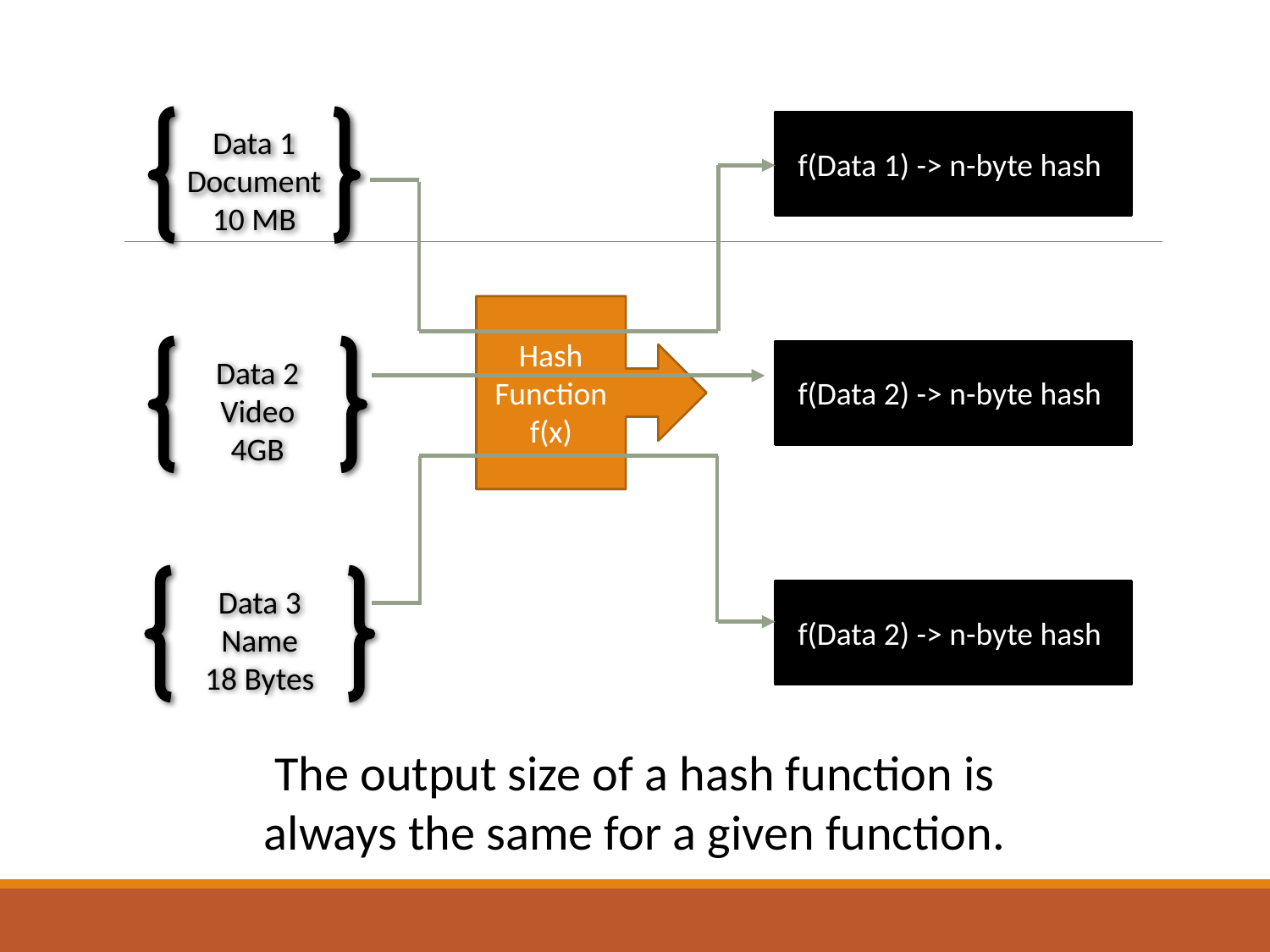

Data 1
Document 10 MB
f(Data 1) -> n-byte hash
Hash Function
f(x)
f(Data 2) -> n-byte hash
Data 2
Video
4GB
Data 3
Name
18 Bytes
f(Data 2) -> n-byte hash
The output size of a hash function is always the same for a given function.